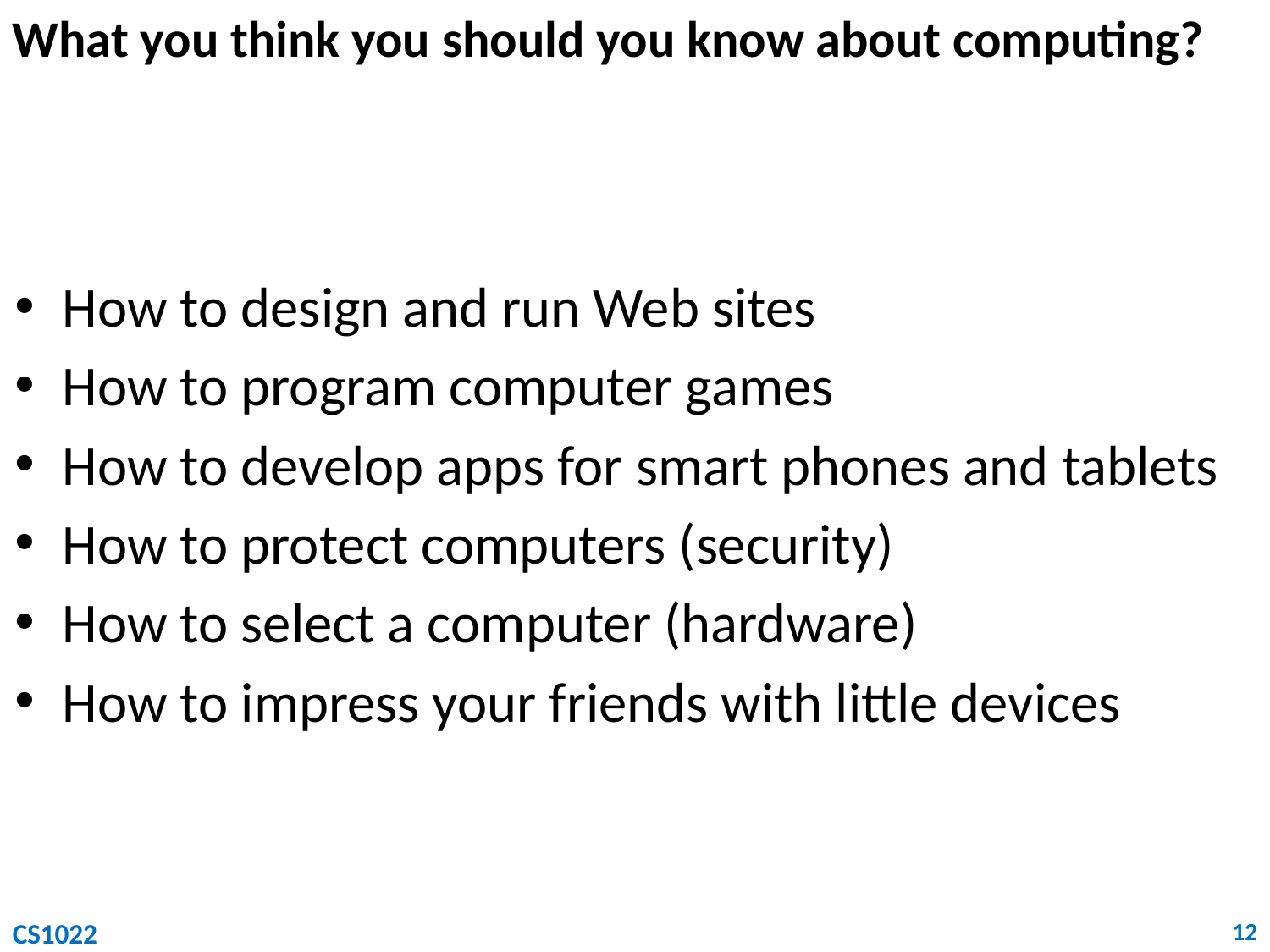

# What you think you should you know about computing?
How to design and run Web sites
How to program computer games
How to develop apps for smart phones and tablets
How to protect computers (security)
How to select a computer (hardware)
How to impress your friends with little devices

CS1022
12